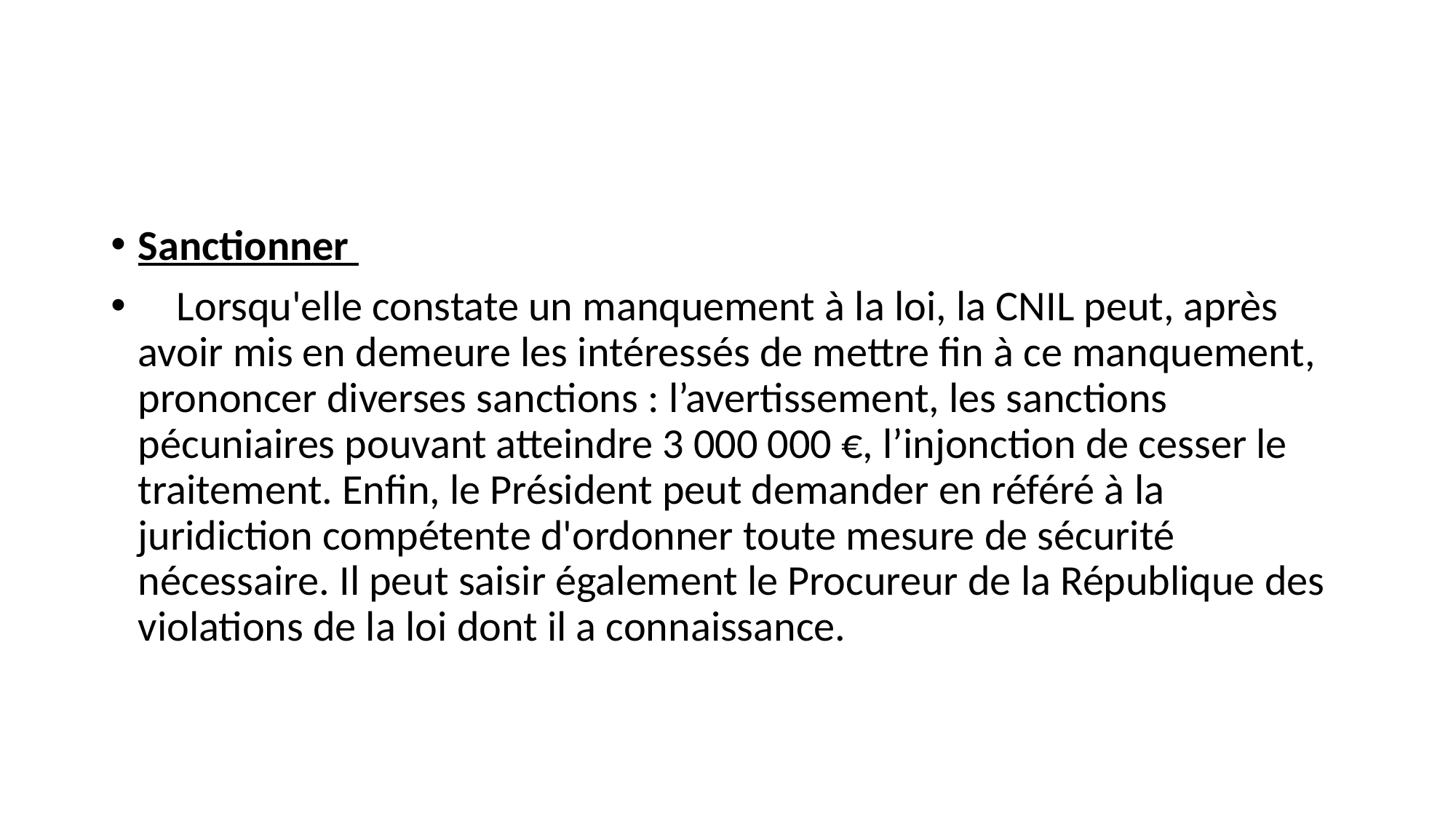

#
Sanctionner
    Lorsqu'elle constate un manquement à la loi, la CNIL peut, après avoir mis en demeure les intéressés de mettre fin à ce manquement, prononcer diverses sanctions : l’avertissement, les sanctions pécuniaires pouvant atteindre 3 000 000 €, l’injonction de cesser le traitement. Enfin, le Président peut demander en référé à la juridiction compétente d'ordonner toute mesure de sécurité nécessaire. Il peut saisir également le Procureur de la République des violations de la loi dont il a connaissance.